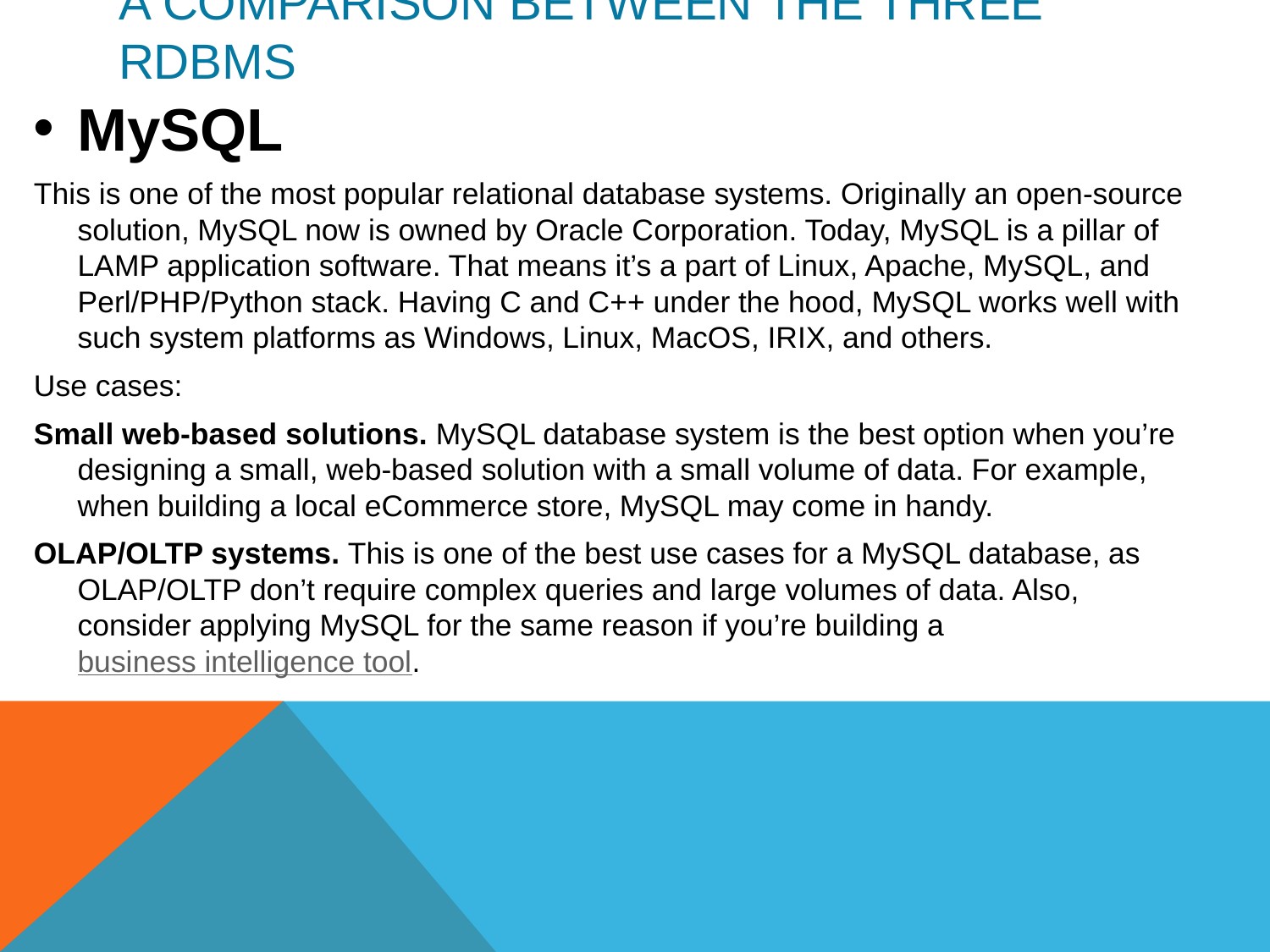

# A comparison between the three RDBMS
MySQL
This is one of the most popular relational database systems. Originally an open-source solution, MySQL now is owned by Oracle Corporation. Today, MySQL is a pillar of LAMP application software. That means it’s a part of Linux, Apache, MySQL, and Perl/PHP/Python stack. Having C and C++ under the hood, MySQL works well with such system platforms as Windows, Linux, MacOS, IRIX, and others.
Use cases:
Small web-based solutions. MySQL database system is the best option when you’re designing a small, web-based solution with a small volume of data. For example, when building a local eCommerce store, MySQL may come in handy.
OLAP/OLTP systems. This is one of the best use cases for a MySQL database, as OLAP/OLTP don’t require complex queries and large volumes of data. Also, consider applying MySQL for the same reason if you’re building a business intelligence tool.